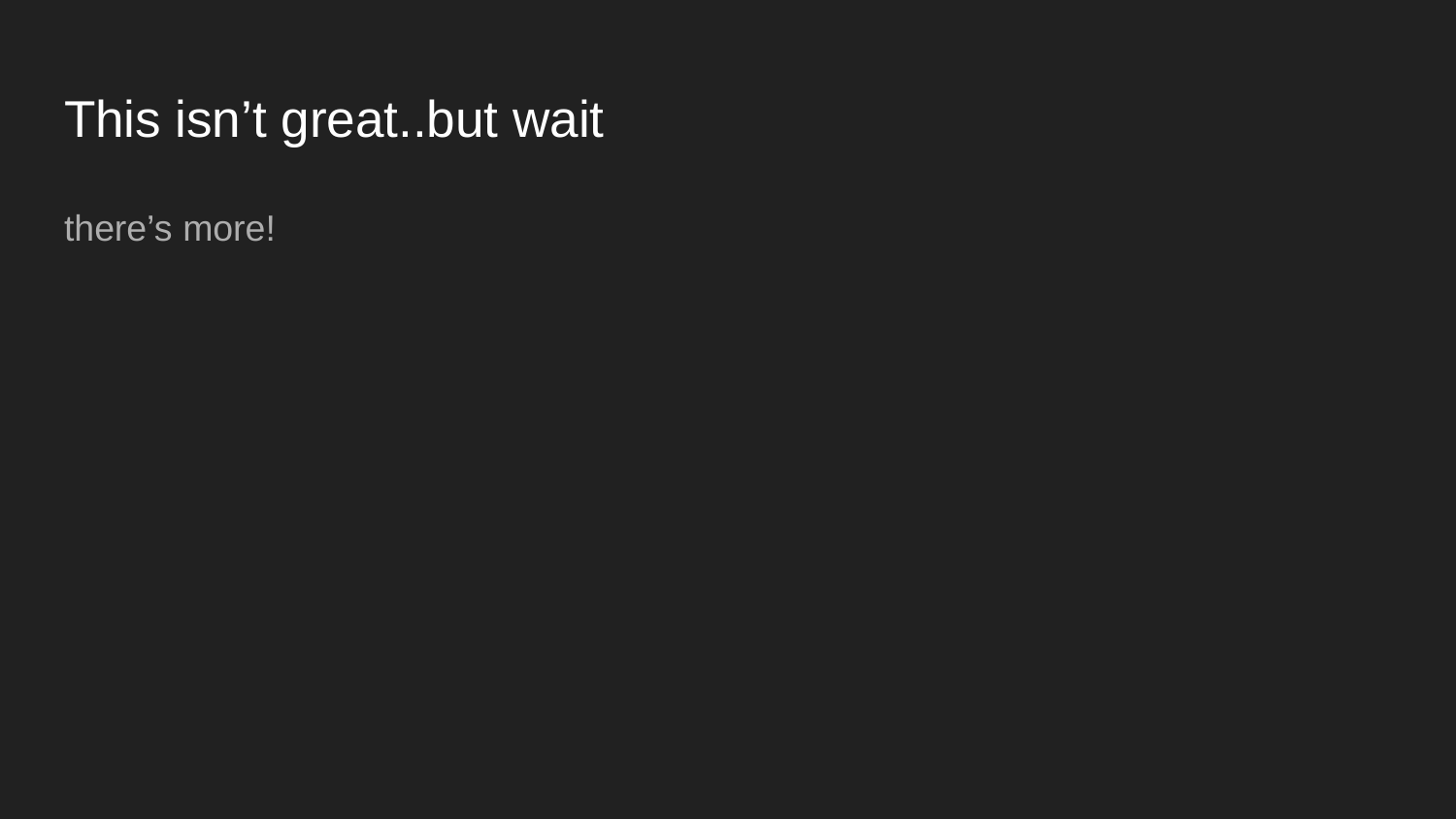

# This isn’t great..but wait
there’s more!